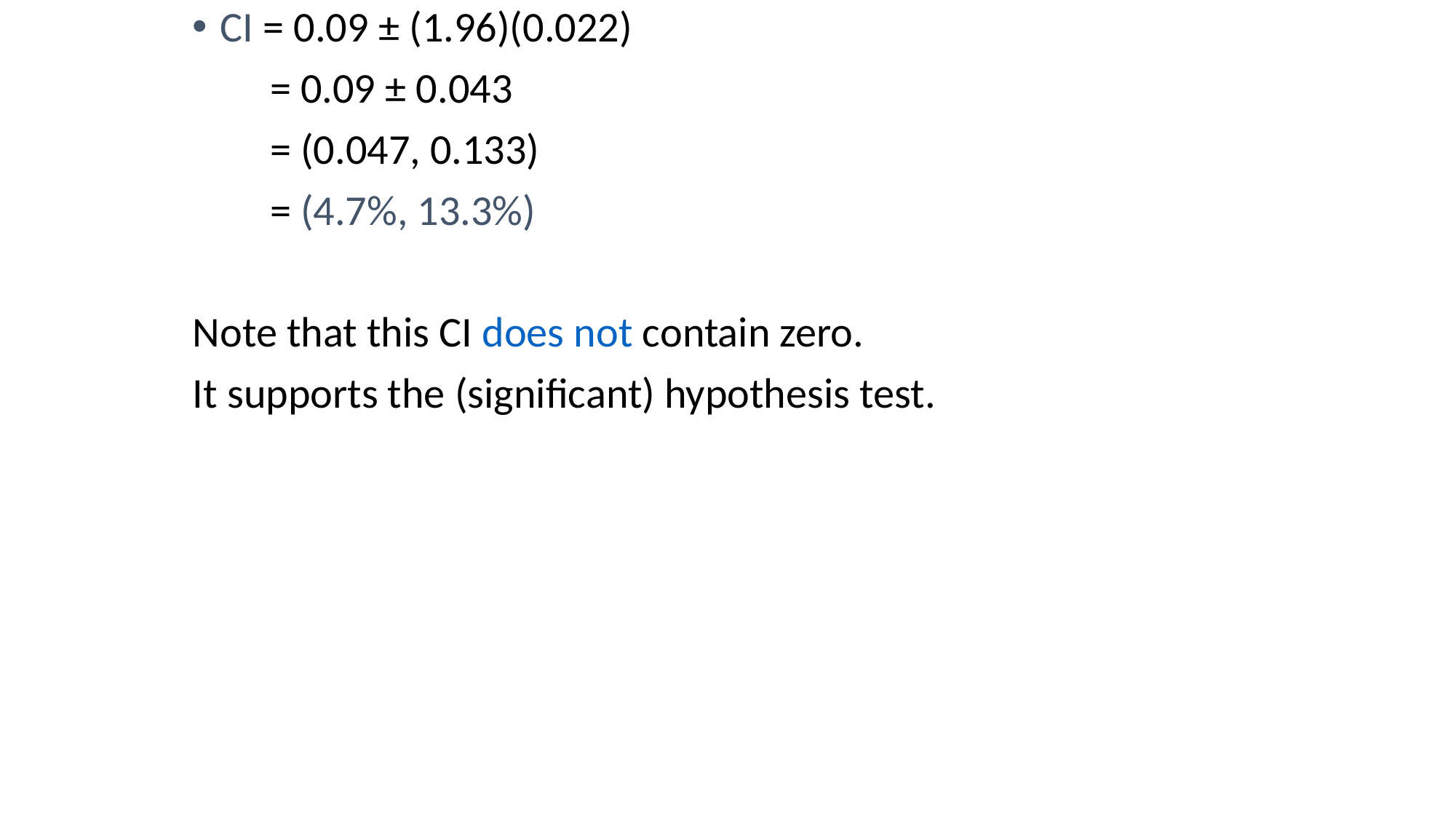

CI = 0.09 ± (1.96)(0.022)
        = 0.09 ± 0.043
        = (0.047, 0.133)
        = (4.7%, 13.3%)

Note that this CI does not contain zero.
It supports the (significant) hypothesis test.